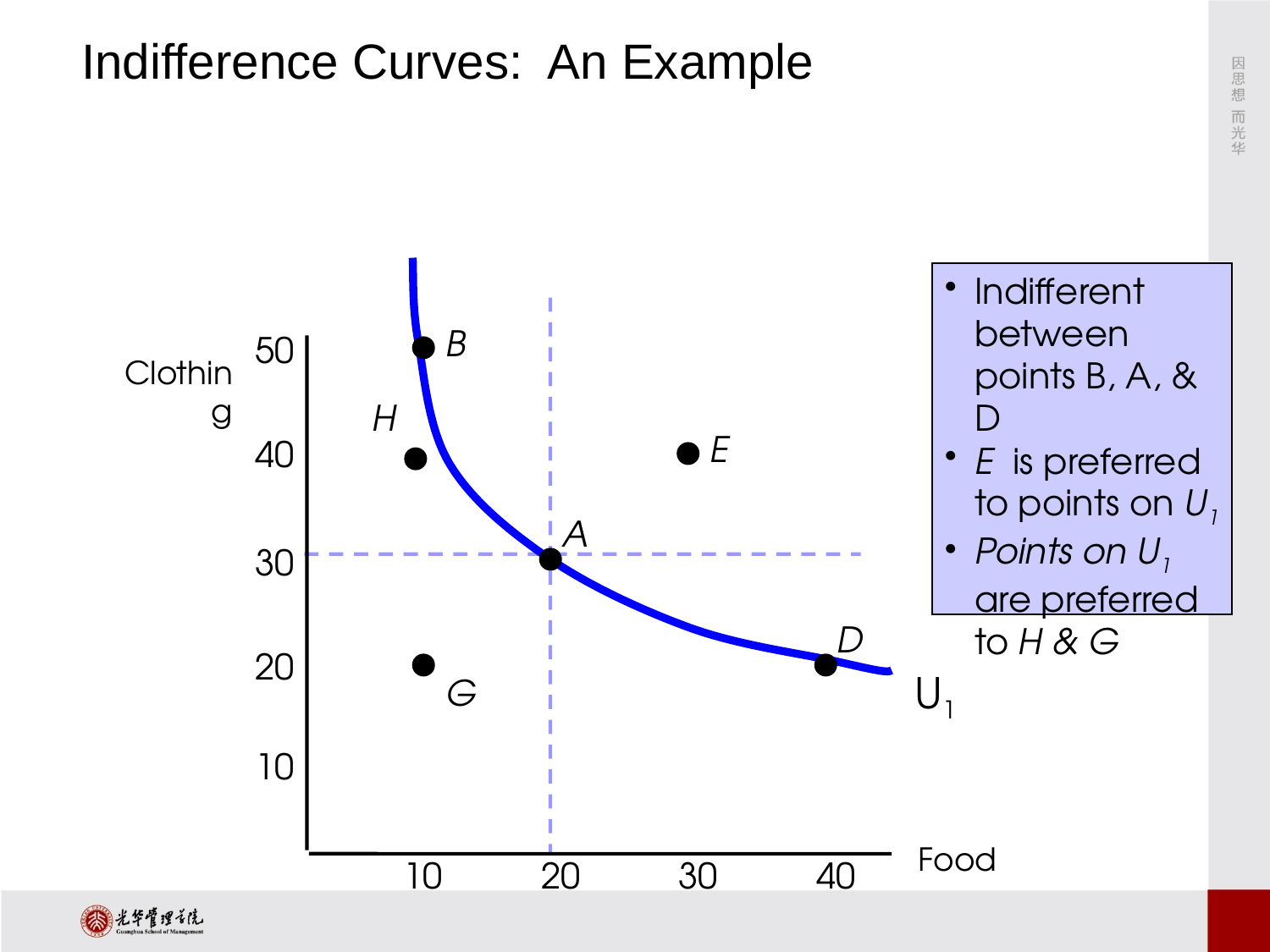

# Indifference Curves:  An Example

U1
Indifferent between points B, A, & D
E  is preferred to points on U1
Points on U1 are preferred to H & G

B

H
E

A

D

G
50

Clothing
40
30
20
10
Food
10
20
30
40